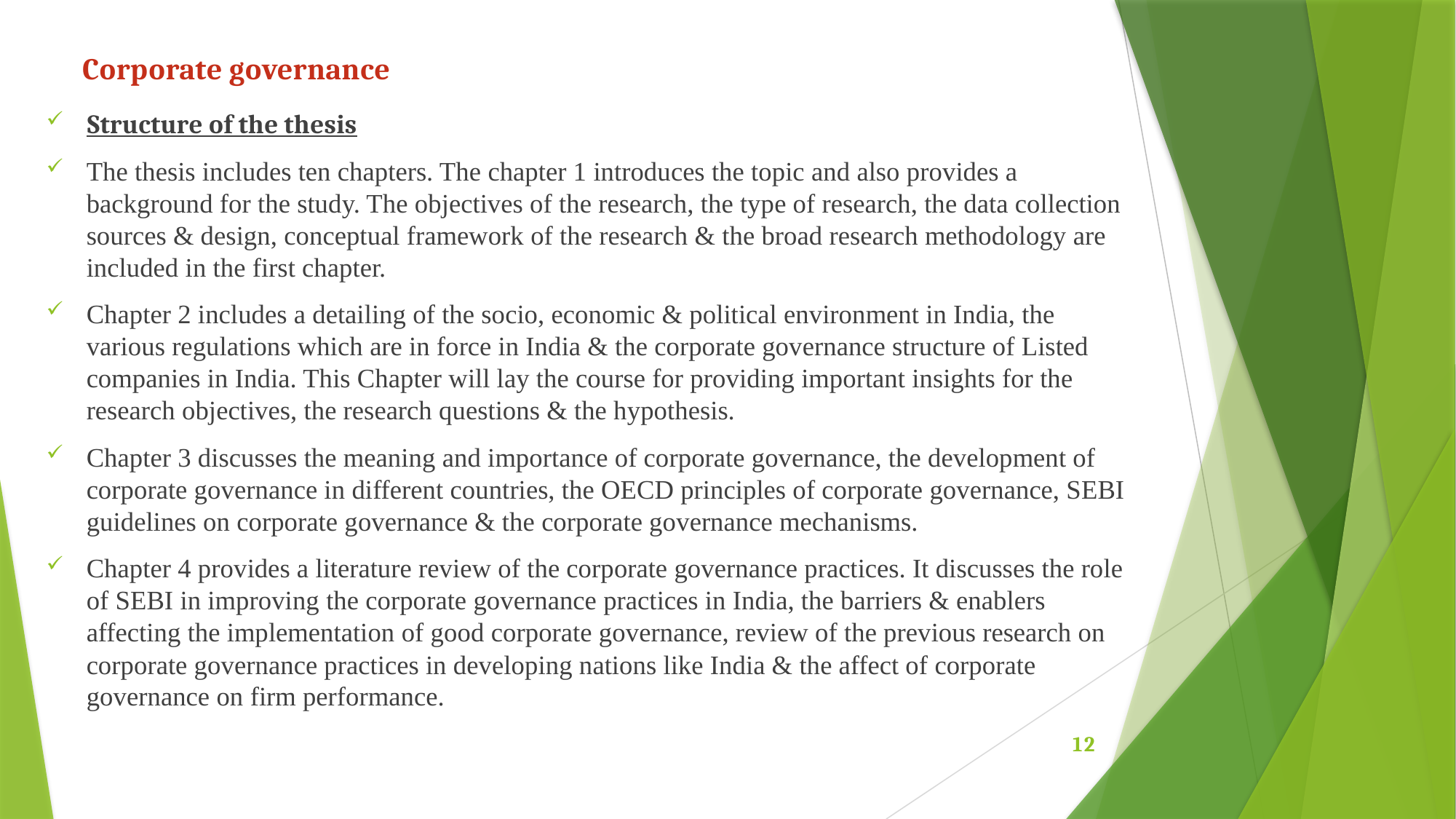

# Corporate governance
Structure of the thesis
The thesis includes ten chapters. The chapter 1 introduces the topic and also provides a background for the study. The objectives of the research, the type of research, the data collection sources & design, conceptual framework of the research & the broad research methodology are included in the first chapter.
Chapter 2 includes a detailing of the socio, economic & political environment in India, the various regulations which are in force in India & the corporate governance structure of Listed companies in India. This Chapter will lay the course for providing important insights for the research objectives, the research questions & the hypothesis.
Chapter 3 discusses the meaning and importance of corporate governance, the development of corporate governance in different countries, the OECD principles of corporate governance, SEBI guidelines on corporate governance & the corporate governance mechanisms.
Chapter 4 provides a literature review of the corporate governance practices. It discusses the role of SEBI in improving the corporate governance practices in India, the barriers & enablers affecting the implementation of good corporate governance, review of the previous research on corporate governance practices in developing nations like India & the affect of corporate governance on firm performance.

12